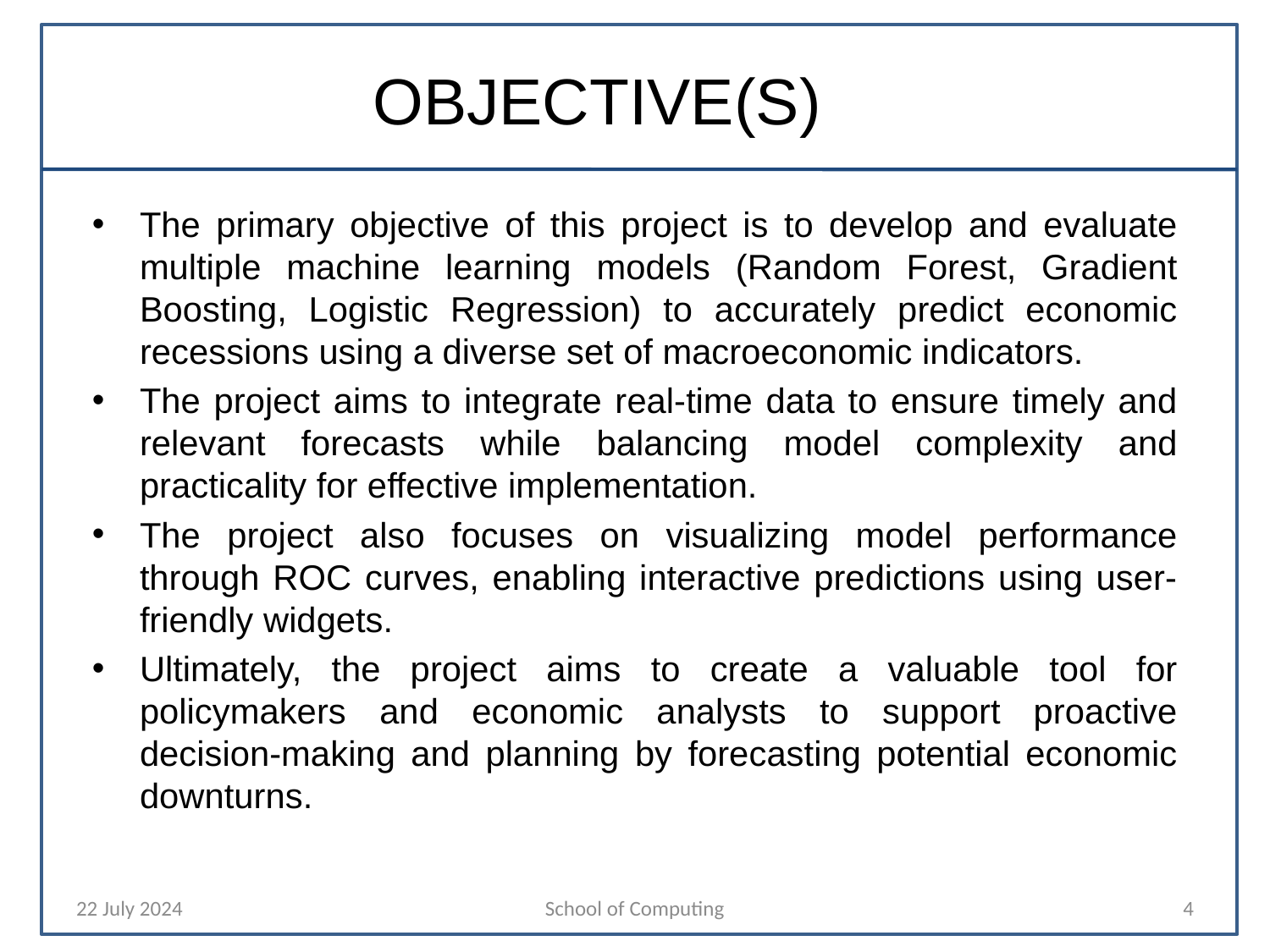

# OBJECTIVE(S)
The primary objective of this project is to develop and evaluate multiple machine learning models (Random Forest, Gradient Boosting, Logistic Regression) to accurately predict economic recessions using a diverse set of macroeconomic indicators.
The project aims to integrate real-time data to ensure timely and relevant forecasts while balancing model complexity and practicality for effective implementation.
The project also focuses on visualizing model performance through ROC curves, enabling interactive predictions using user-friendly widgets.
Ultimately, the project aims to create a valuable tool for policymakers and economic analysts to support proactive decision-making and planning by forecasting potential economic downturns.
22 July 2024
School of Computing
4